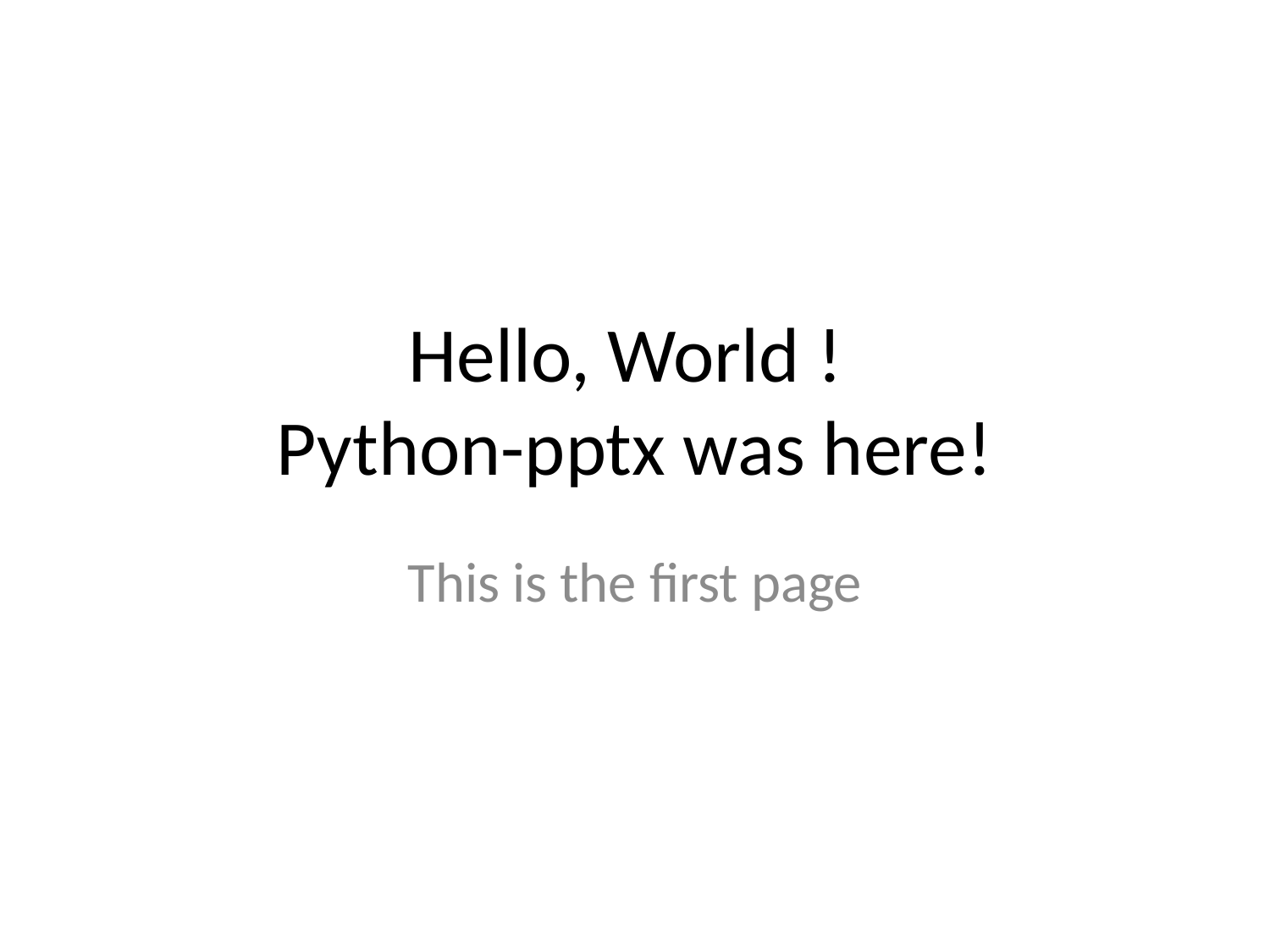

# Hello, World !
Python-pptx was here!
This is the first page